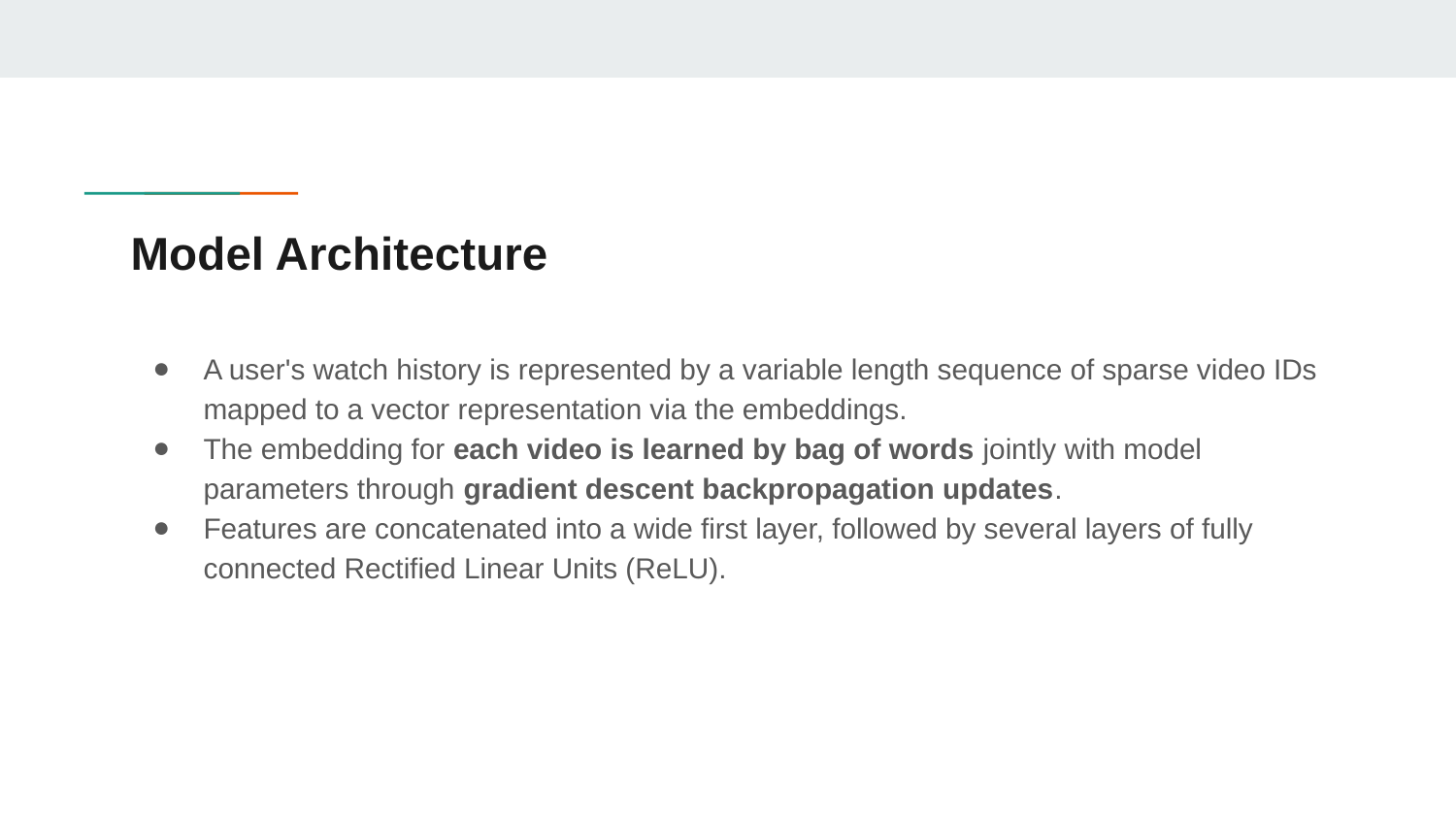

# Model Architecture
A user's watch history is represented by a variable length sequence of sparse video IDs mapped to a vector representation via the embeddings.
The embedding for each video is learned by bag of words jointly with model parameters through gradient descent backpropagation updates.
Features are concatenated into a wide first layer, followed by several layers of fully connected Rectified Linear Units (ReLU).